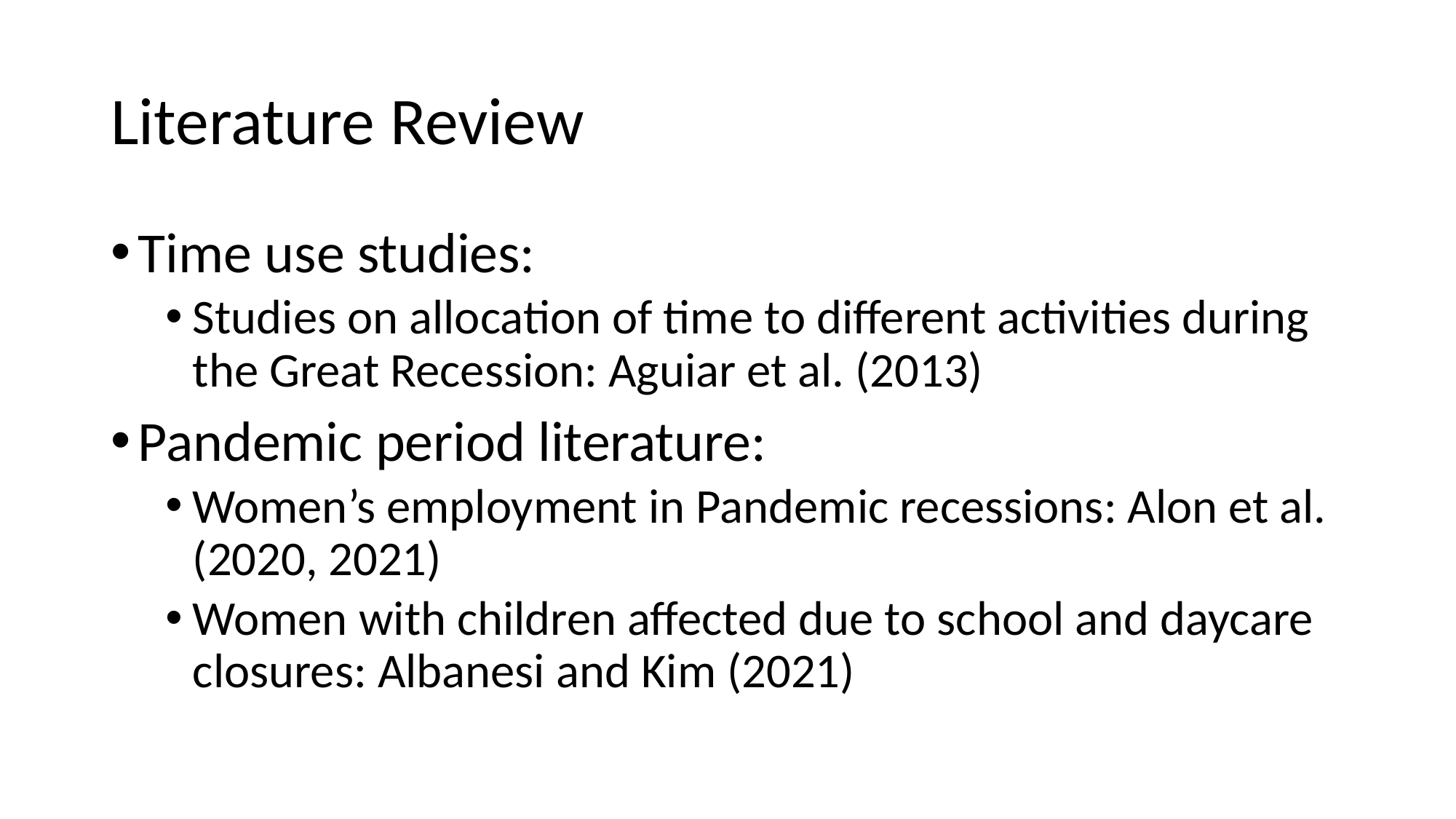

# Literature Review
Time use studies:
Studies on allocation of time to different activities during the Great Recession: Aguiar et al. (2013)
Pandemic period literature:
Women’s employment in Pandemic recessions: Alon et al. (2020, 2021)
Women with children affected due to school and daycare closures: Albanesi and Kim (2021)